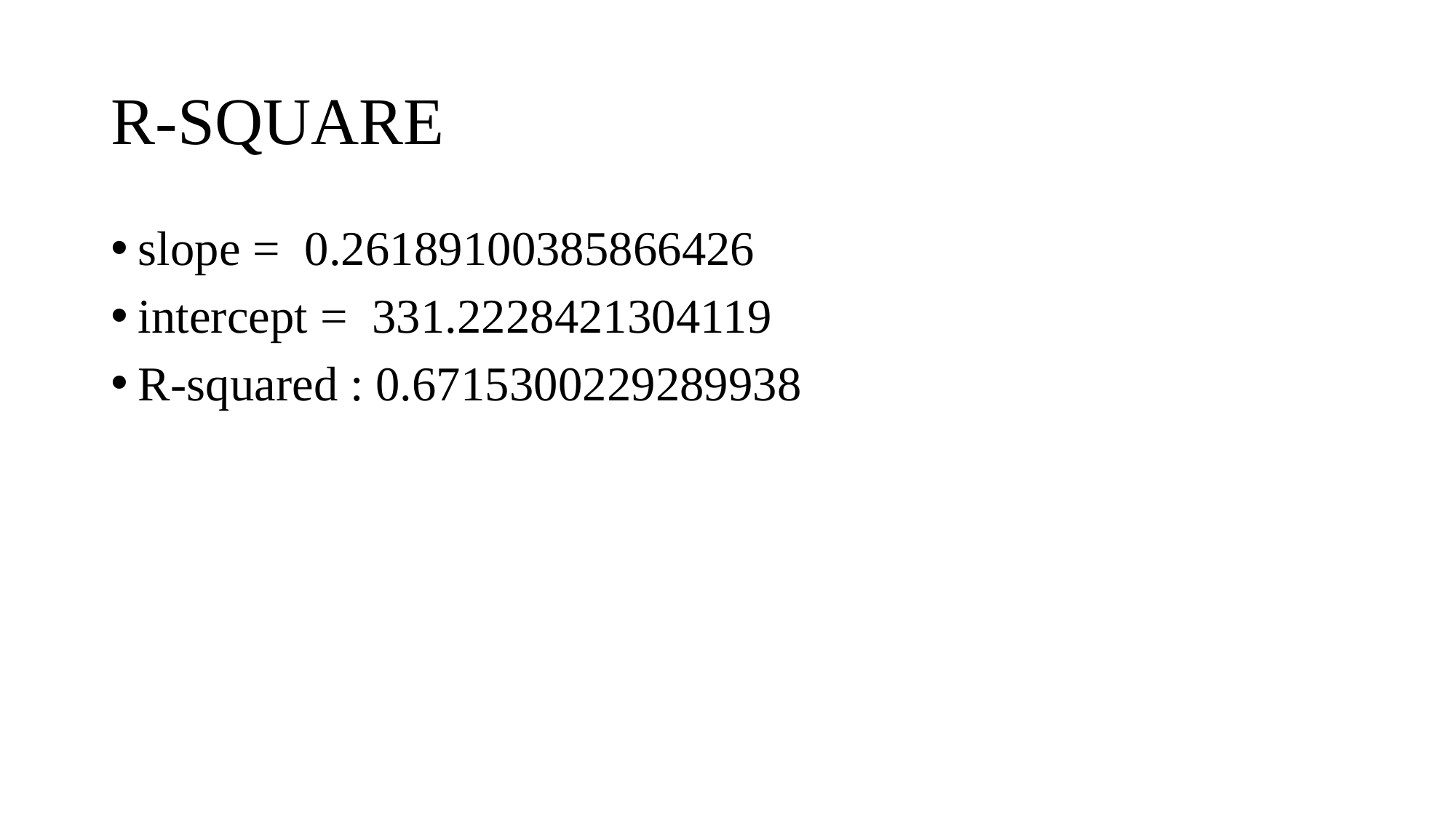

# R-SQUARE
slope =  0.26189100385866426
intercept =  331.2228421304119
R-squared : 0.6715300229289938